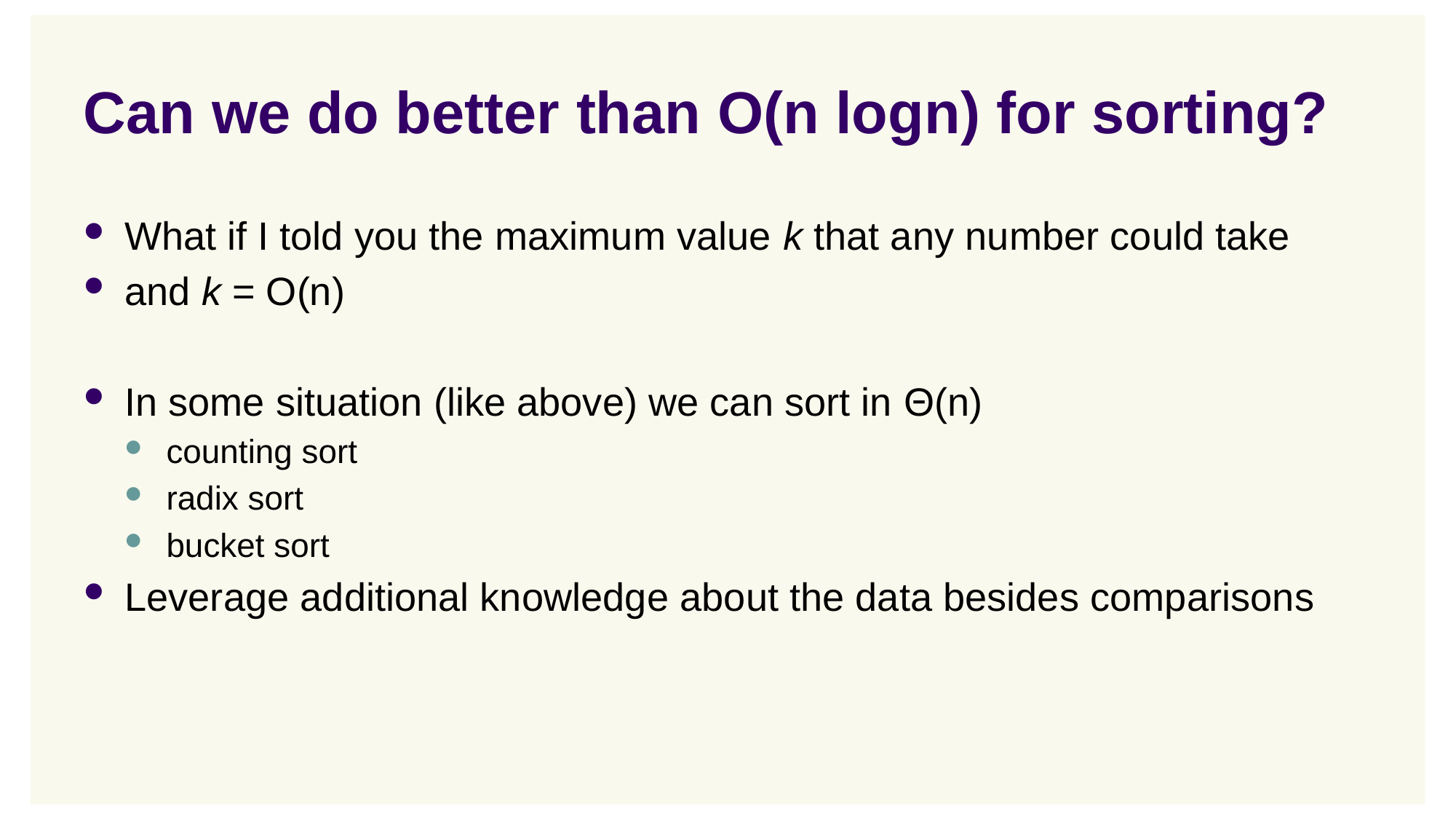

# Can we do better than O(n logn) for sorting?
What if I told you the maximum value k that any number could take
and k = O(n)

In some situation (like above) we can sort in Θ(n)
counting sort
radix sort
bucket sort
Leverage additional knowledge about the data besides comparisons